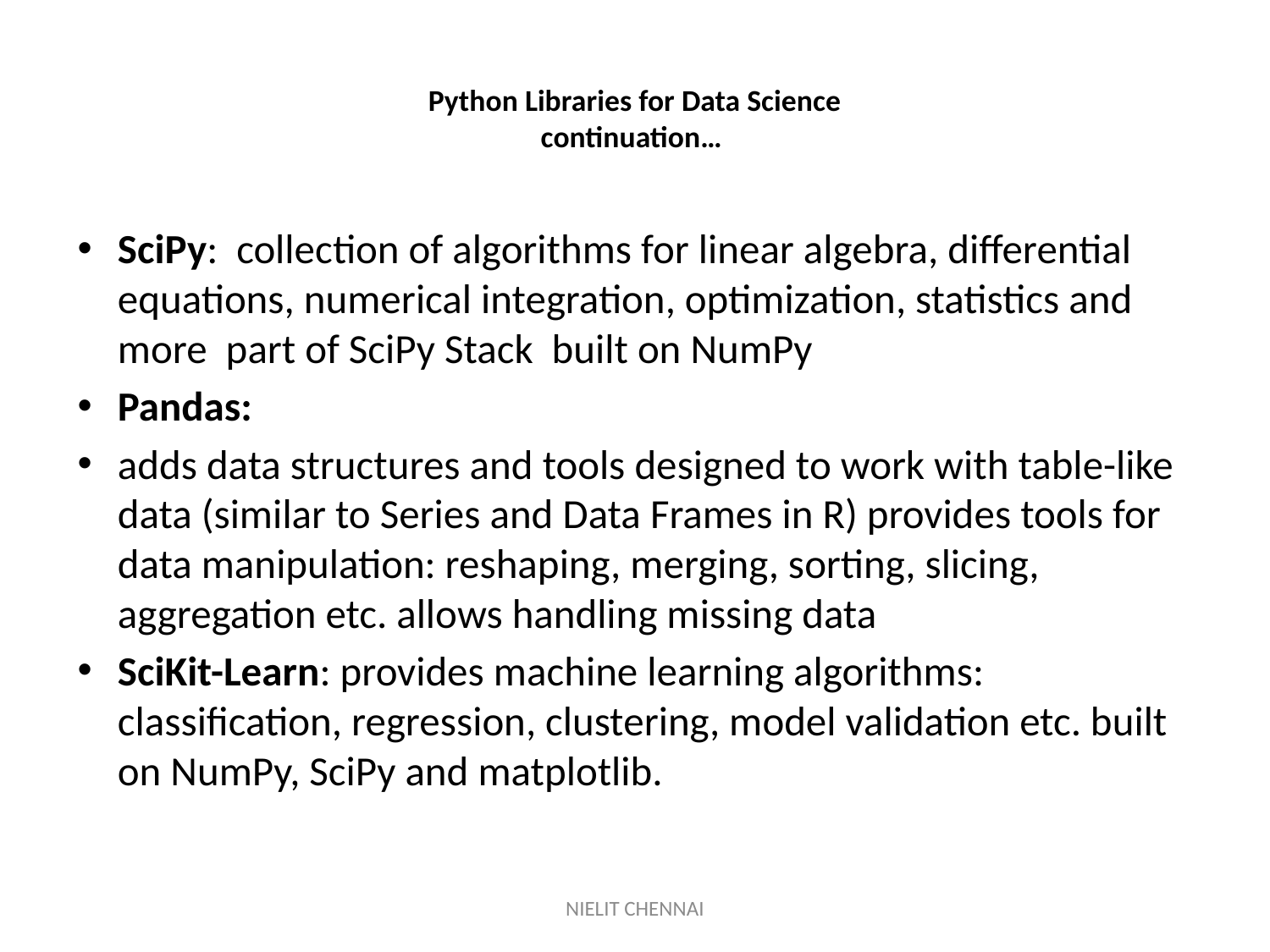

# Python Libraries for Data Science continuation…
SciPy:  collection of algorithms for linear algebra, differential equations, numerical integration, optimization, statistics and more  part of SciPy Stack  built on NumPy
Pandas:
adds data structures and tools designed to work with table-like data (similar to Series and Data Frames in R) provides tools for data manipulation: reshaping, merging, sorting, slicing, aggregation etc. allows handling missing data
SciKit-Learn: provides machine learning algorithms: classification, regression, clustering, model validation etc. built on NumPy, SciPy and matplotlib.

NIELIT CHENNAI